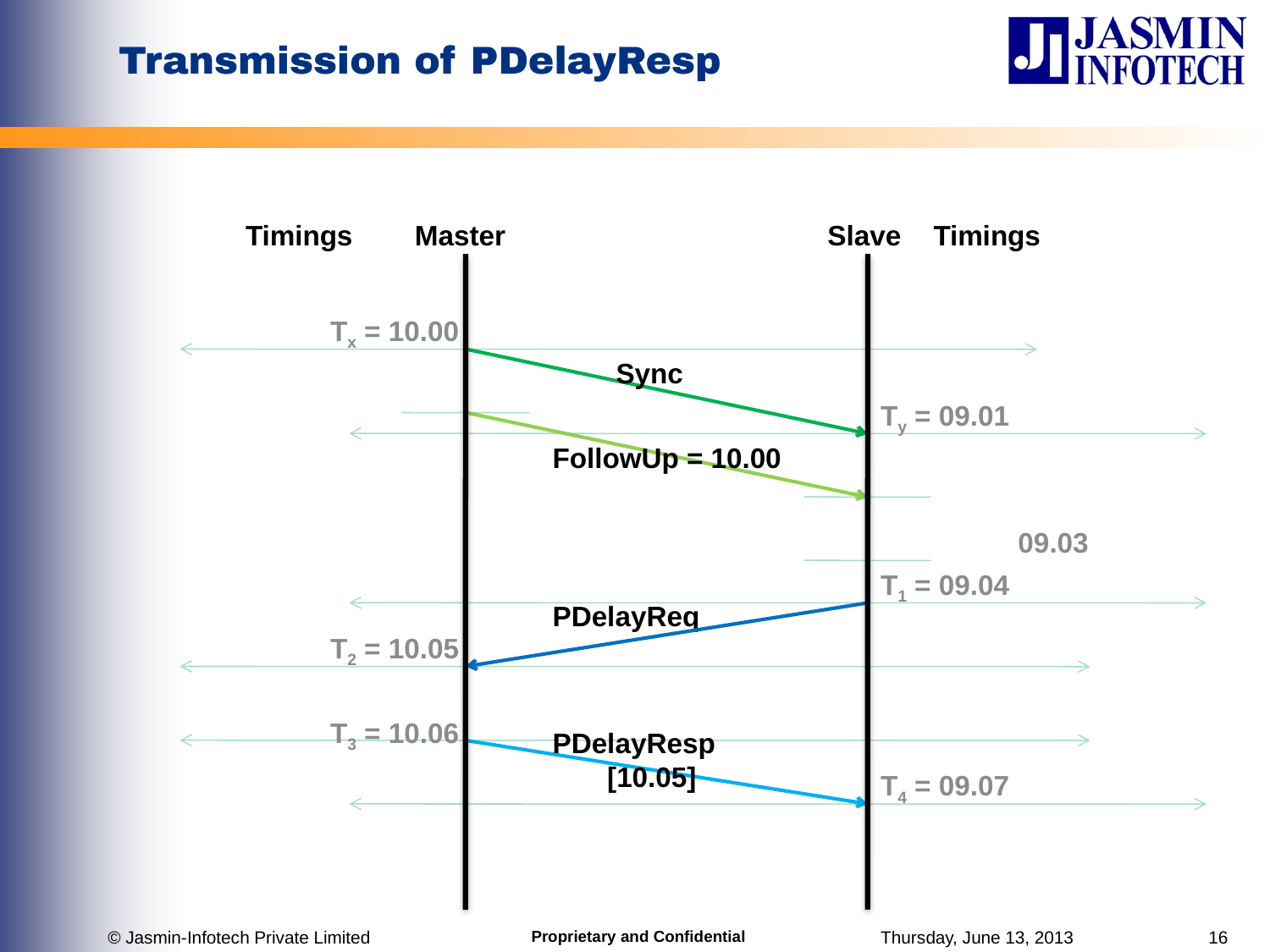

# Transmission of PDelayResp
Timings
Master
Slave
Timings
Tx = 10.00
Sync
Ty = 09.01
FollowUp = 10.00
09.03
T1 = 09.04
PDelayReq
T2 = 10.05
T3 = 10.06
PDelayResp
       [10.05]
T4 = 09.07

© Jasmin-Infotech Private Limited
Thursday, June 13, 2013
16